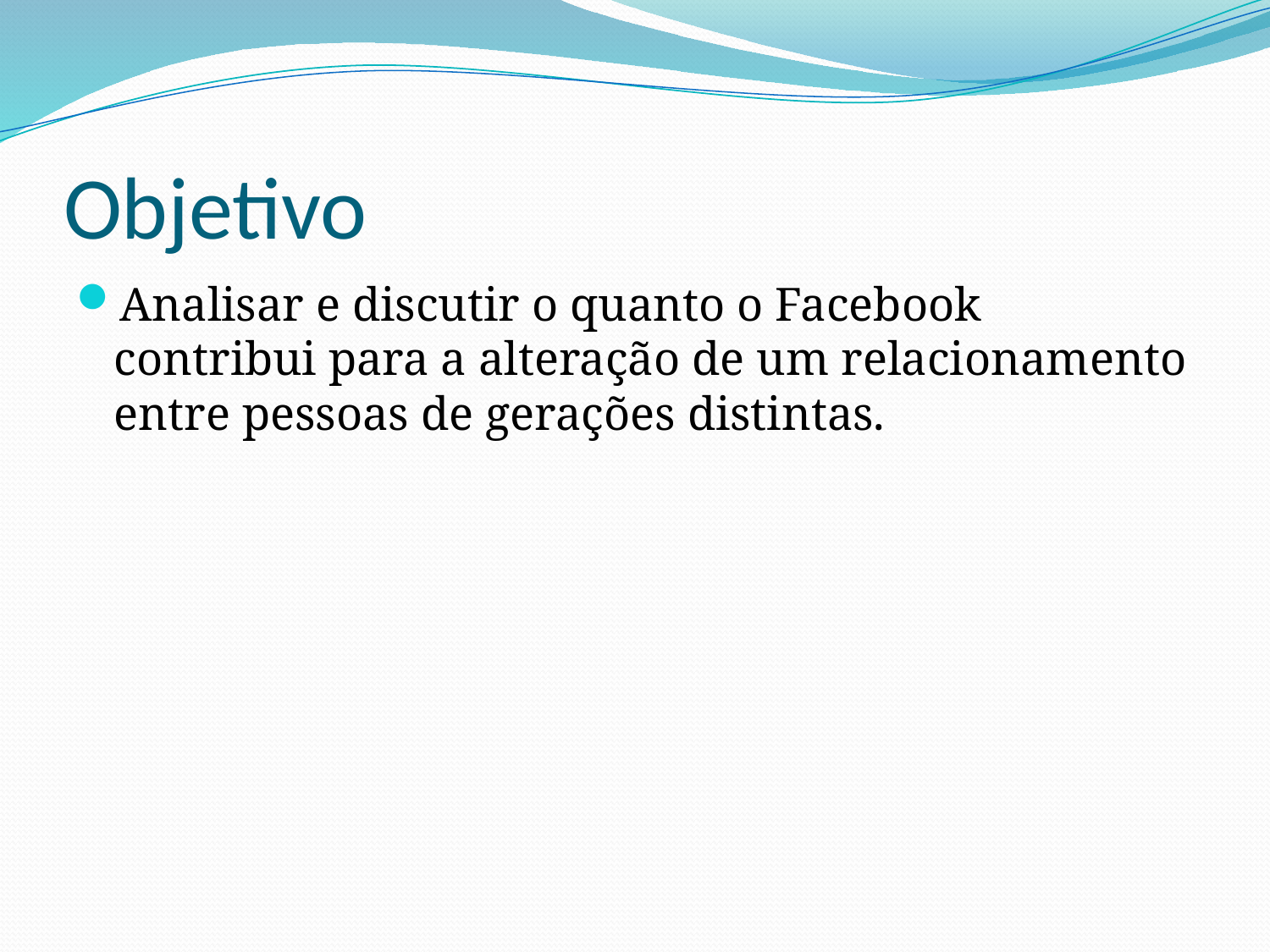

# Objetivo
Analisar e discutir o quanto o Facebook contribui para a alteração de um relacionamento entre pessoas de gerações distintas.